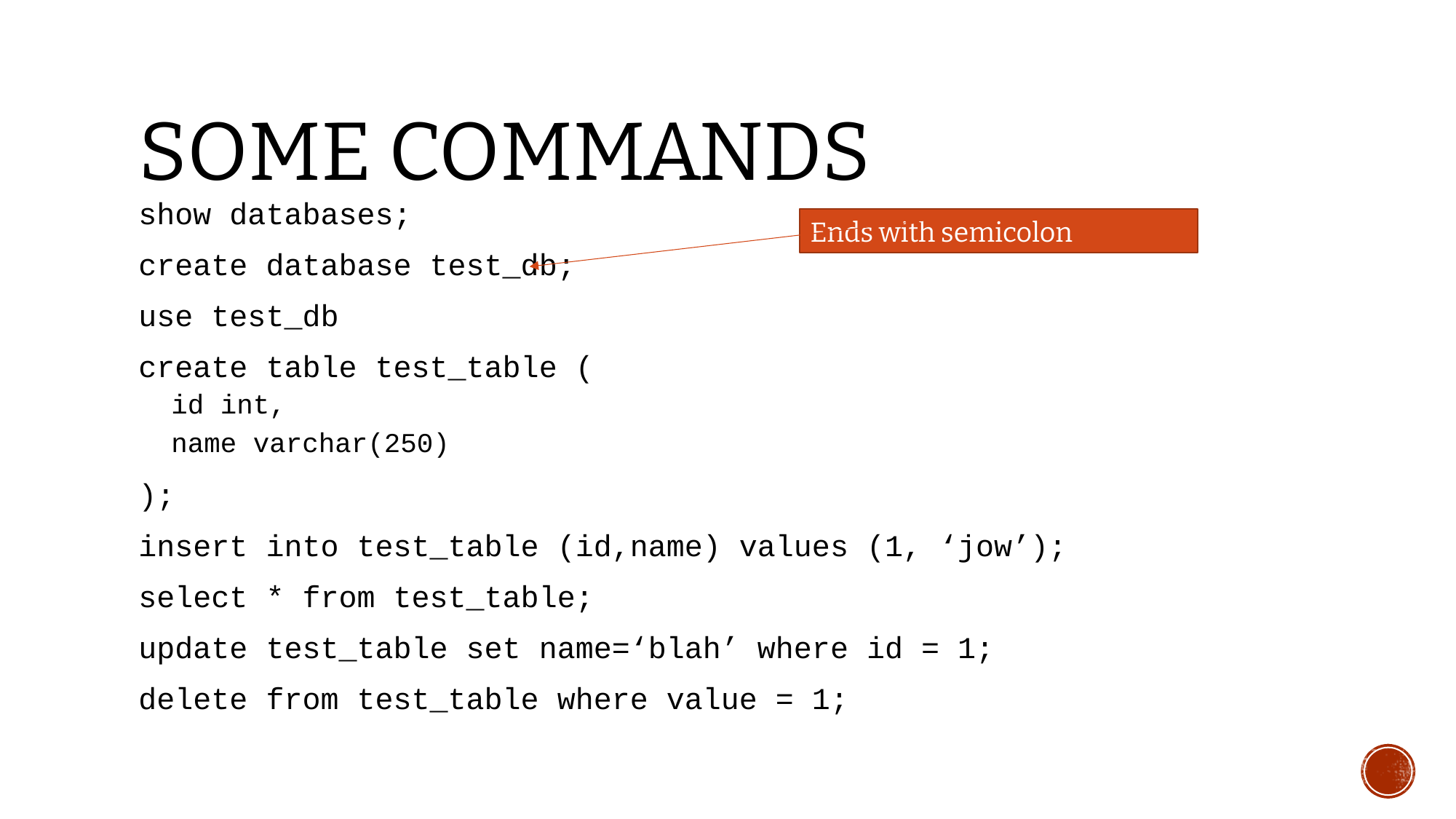

# Some commands
show databases;
create database test_db;
use test_db
create table test_table (
id int,
name varchar(250)
);
insert into test_table (id,name) values (1, ‘jow’);
select * from test_table;
update test_table set name=‘blah’ where id = 1;
delete from test_table where value = 1;
Ends with semicolon